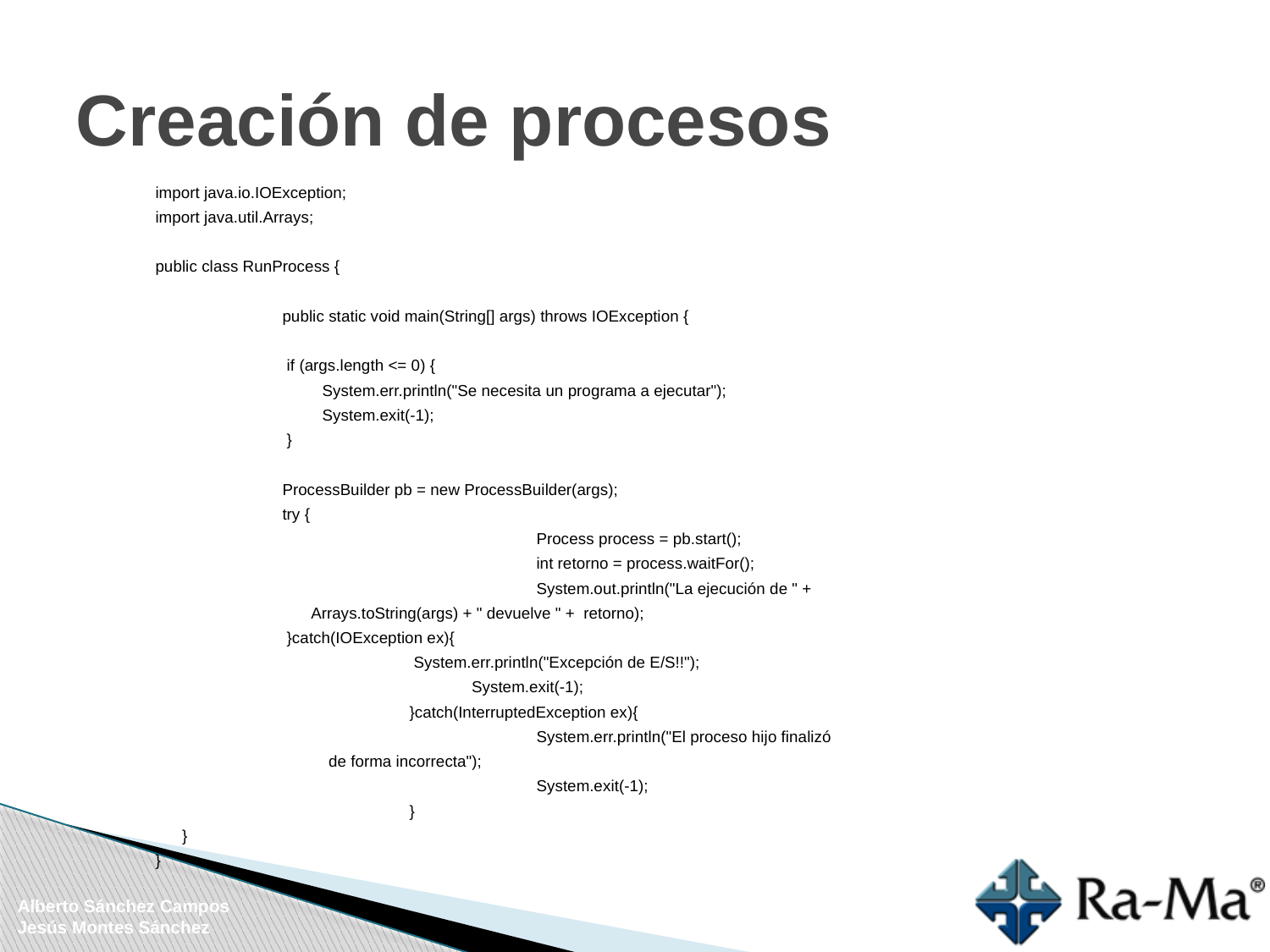

# Creación de procesos
import java.io.IOException;
import java.util.Arrays;

public class RunProcess {

	public static void main(String[] args) throws IOException {

	 if (args.length <= 0) {
	         System.err.println("Se necesita un programa a ejecutar");
       	         System.exit(-1);
	 }

	ProcessBuilder pb = new ProcessBuilder(args);
	try {
			Process process = pb.start();
			int retorno = process.waitFor();
			System.out.println("La ejecución de " +
                                   Arrays.toString(args) + " devuelve " +  retorno);
	 }catch(IOException ex){
	   	 System.err.println("Excepción de E/S!!");
		              System.exit(-1);
		}catch(InterruptedException ex){
			System.err.println("El proceso hijo finalizó
                                       de forma incorrecta");
			System.exit(-1);
		}
      }
}